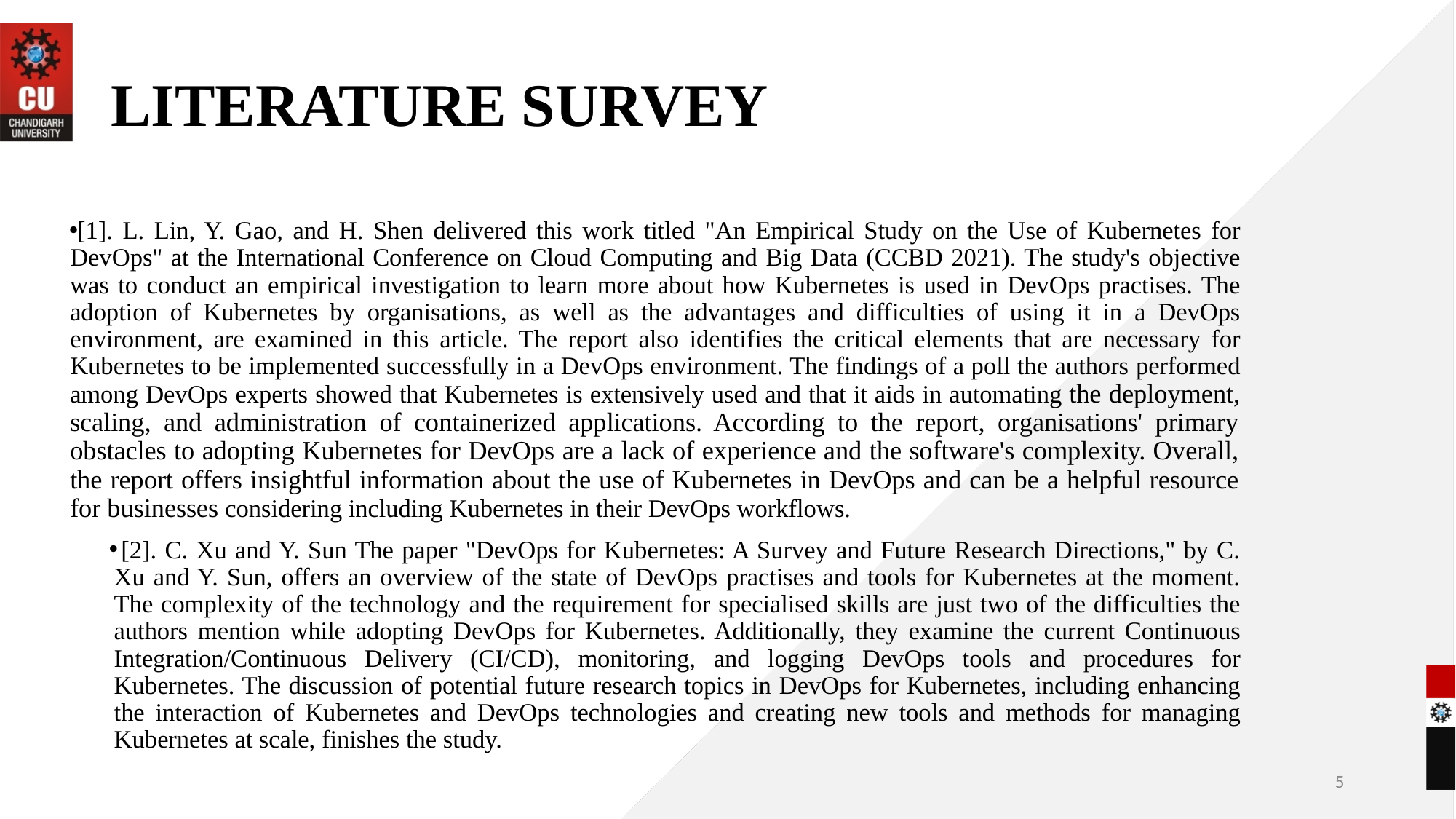

# LITERATURE SURVEY

[1]. L. Lin, Y. Gao, and H. Shen delivered this work titled "An Empirical Study on the Use of Kubernetes for DevOps" at the International Conference on Cloud Computing and Big Data (CCBD 2021). The study's objective was to conduct an empirical investigation to learn more about how Kubernetes is used in DevOps practises. The adoption of Kubernetes by organisations, as well as the advantages and difficulties of using it in a DevOps environment, are examined in this article. The report also identifies the critical elements that are necessary for Kubernetes to be implemented successfully in a DevOps environment. The findings of a poll the authors performed among DevOps experts showed that Kubernetes is extensively used and that it aids in automating the deployment, scaling, and administration of containerized applications. According to the report, organisations' primary obstacles to adopting Kubernetes for DevOps are a lack of experience and the software's complexity. Overall, the report offers insightful information about the use of Kubernetes in DevOps and can be a helpful resource for businesses considering including Kubernetes in their DevOps workflows.
[2]. C. Xu and Y. Sun The paper "DevOps for Kubernetes: A Survey and Future Research Directions," by C. Xu and Y. Sun, offers an overview of the state of DevOps practises and tools for Kubernetes at the moment. The complexity of the technology and the requirement for specialised skills are just two of the difficulties the authors mention while adopting DevOps for Kubernetes. Additionally, they examine the current Continuous Integration/Continuous Delivery (CI/CD), monitoring, and logging DevOps tools and procedures for Kubernetes. The discussion of potential future research topics in DevOps for Kubernetes, including enhancing the interaction of Kubernetes and DevOps technologies and creating new tools and methods for managing Kubernetes at scale, finishes the study.

5